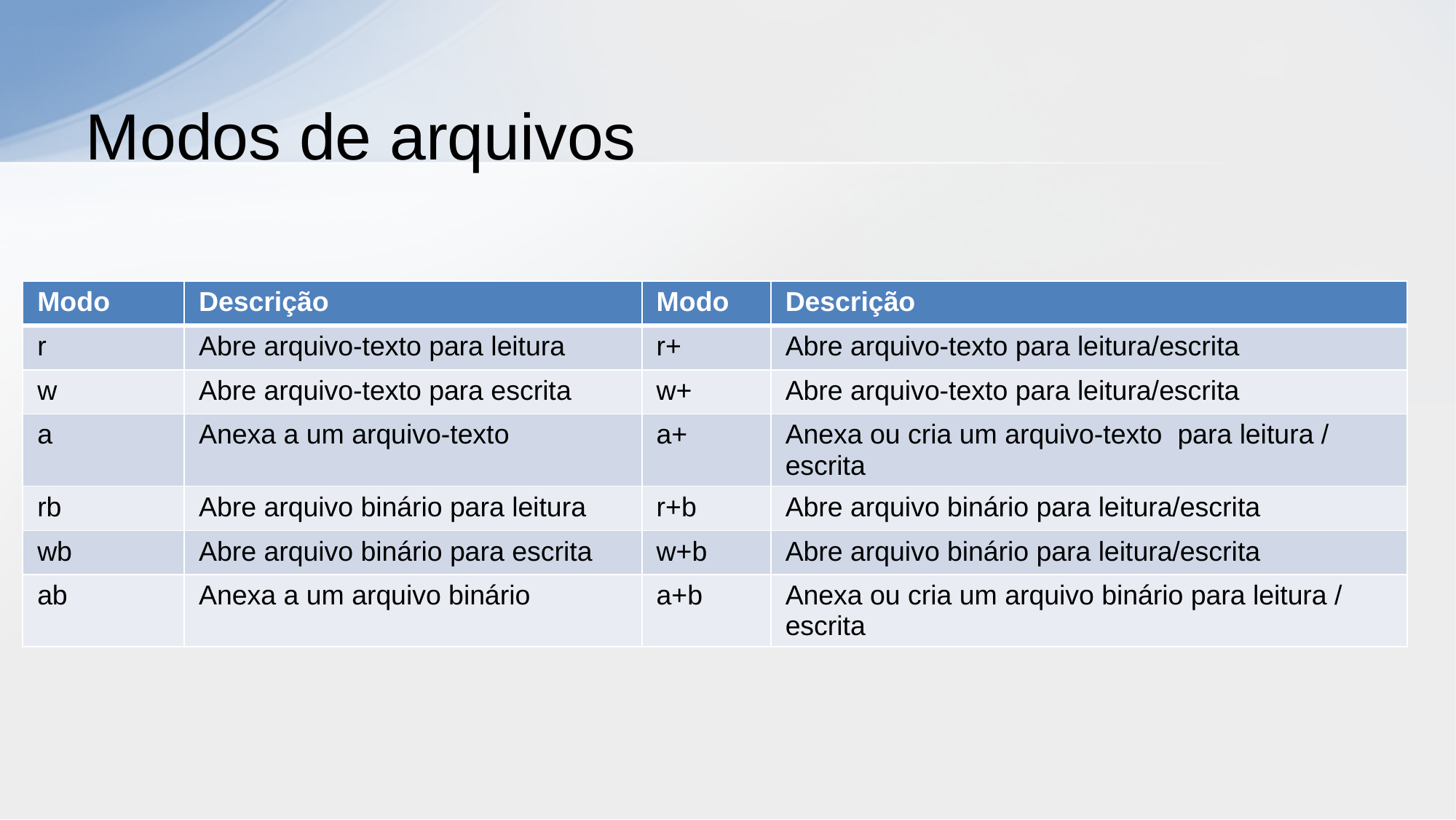

# Modos de arquivos
| Modo | Descrição | Modo | Descrição |
| --- | --- | --- | --- |
| r | Abre arquivo-texto para leitura | r+ | Abre arquivo-texto para leitura/escrita |
| w | Abre arquivo-texto para escrita | w+ | Abre arquivo-texto para leitura/escrita |
| a | Anexa a um arquivo-texto | a+ | Anexa ou cria um arquivo-texto para leitura / escrita |
| rb | Abre arquivo binário para leitura | r+b | Abre arquivo binário para leitura/escrita |
| wb | Abre arquivo binário para escrita | w+b | Abre arquivo binário para leitura/escrita |
| ab | Anexa a um arquivo binário | a+b | Anexa ou cria um arquivo binário para leitura / escrita |